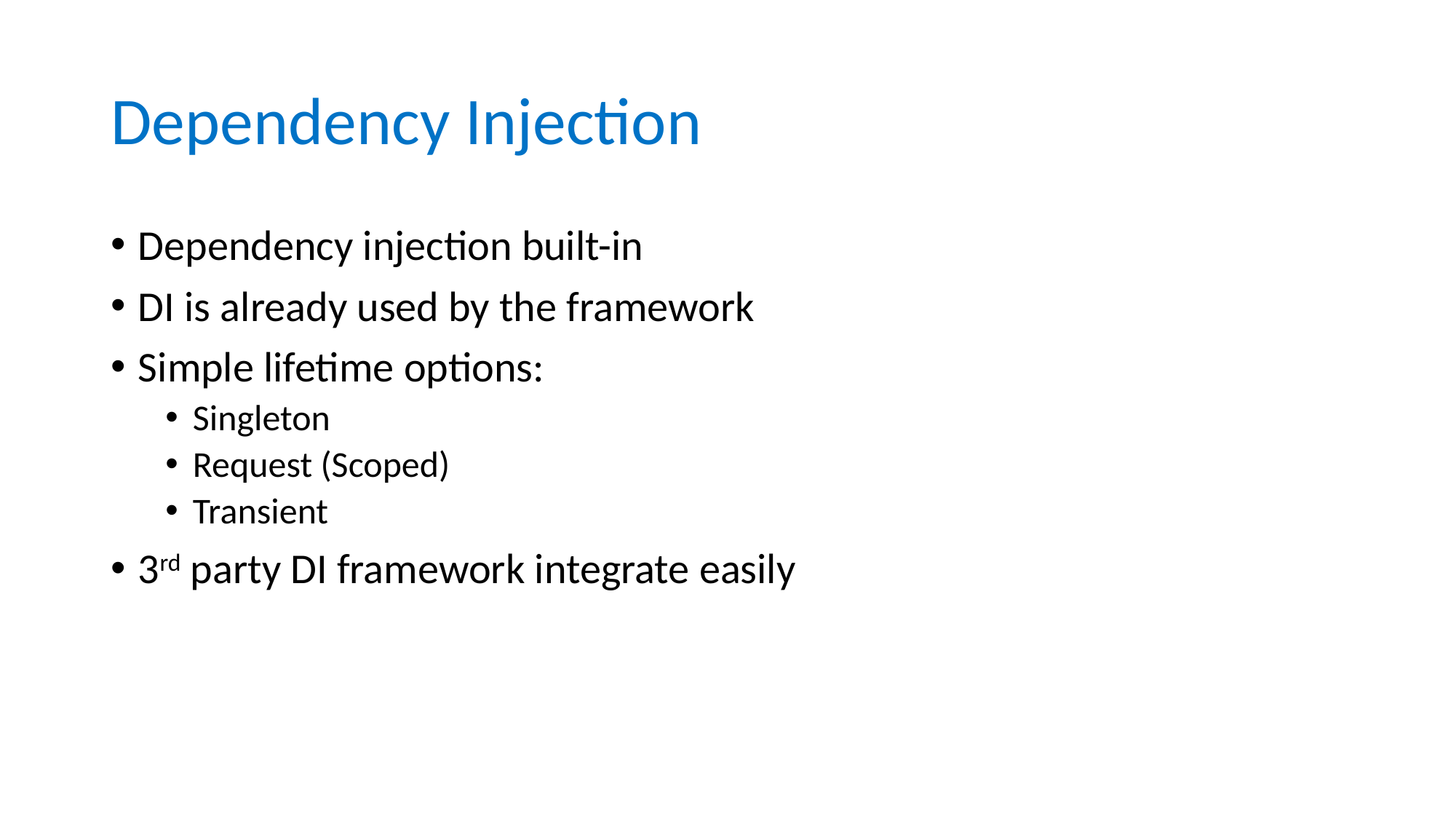

# Dependency Injection
Dependency injection built-in
DI is already used by the framework
Simple lifetime options:
Singleton
Request (Scoped)
Transient
3rd party DI framework integrate easily